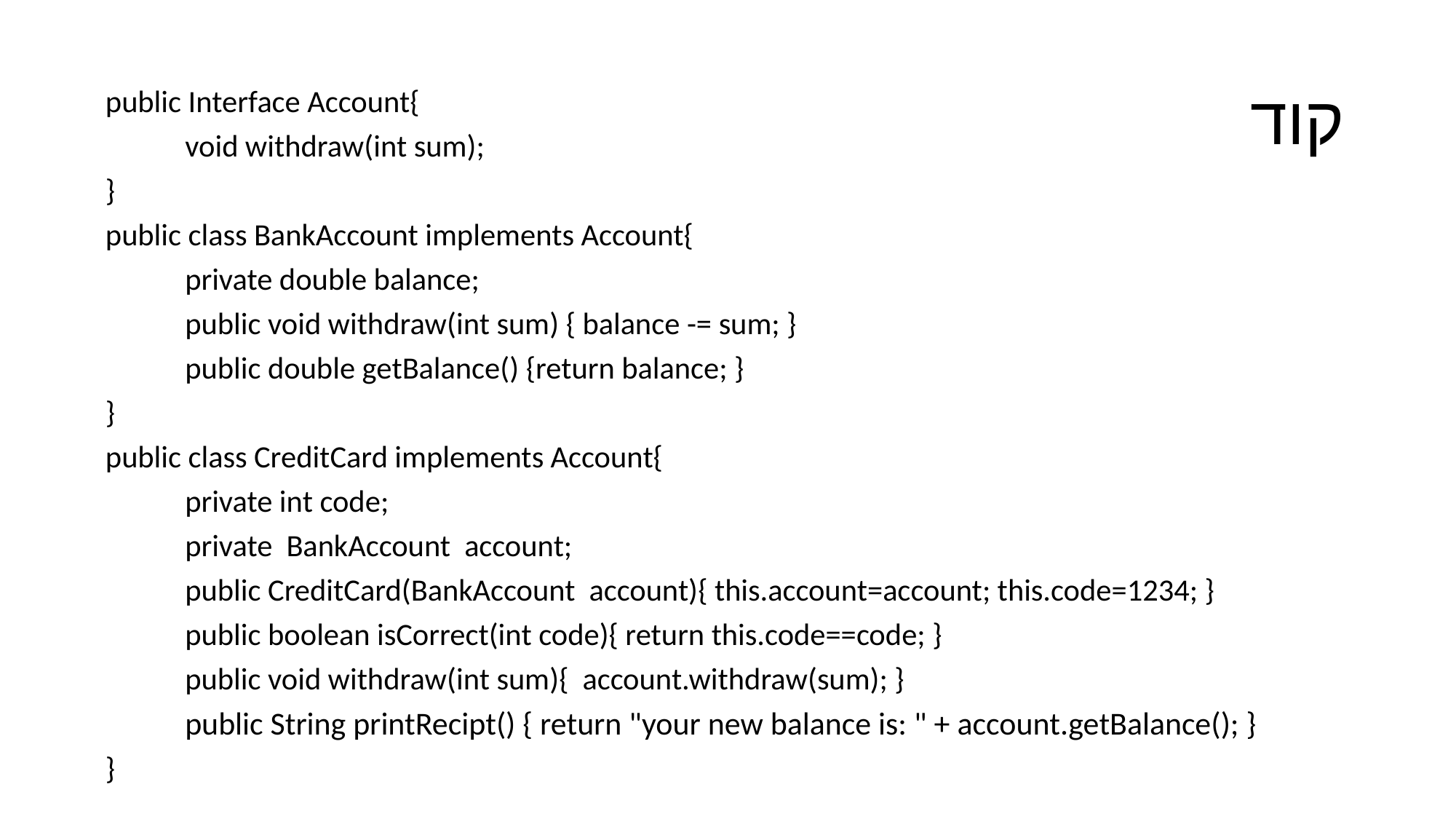

# קוד
public Interface Account{
	void withdraw(int sum);
}
public class BankAccount implements Account{
	private double balance;
	public void withdraw(int sum) { balance -= sum; }
	public double getBalance() {return balance; }
}
public class CreditCard implements Account{
	private int code;
	private  BankAccount  account;
	public CreditCard(BankAccount  account){ this.account=account; this.code=1234; }
	public boolean isCorrect(int code){ return this.code==code; }
	public void withdraw(int sum){  account.withdraw(sum); }
	public String printRecipt() { return "your new balance is: " + account.getBalance(); }
}